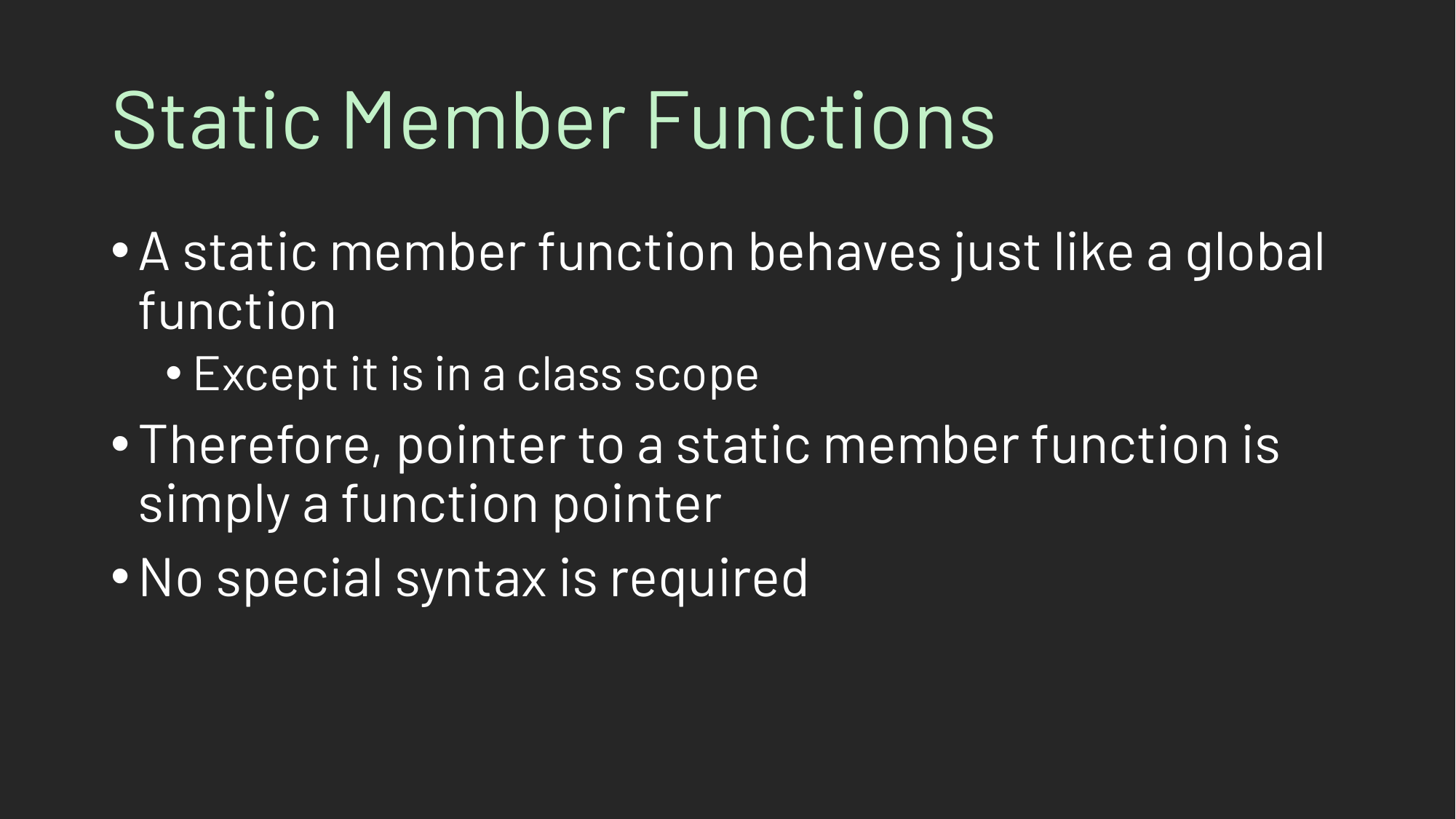

# Static Member Functions
A static member function behaves just like a global function
Except it is in a class scope
Therefore, pointer to a static member function is simply a function pointer
No special syntax is required